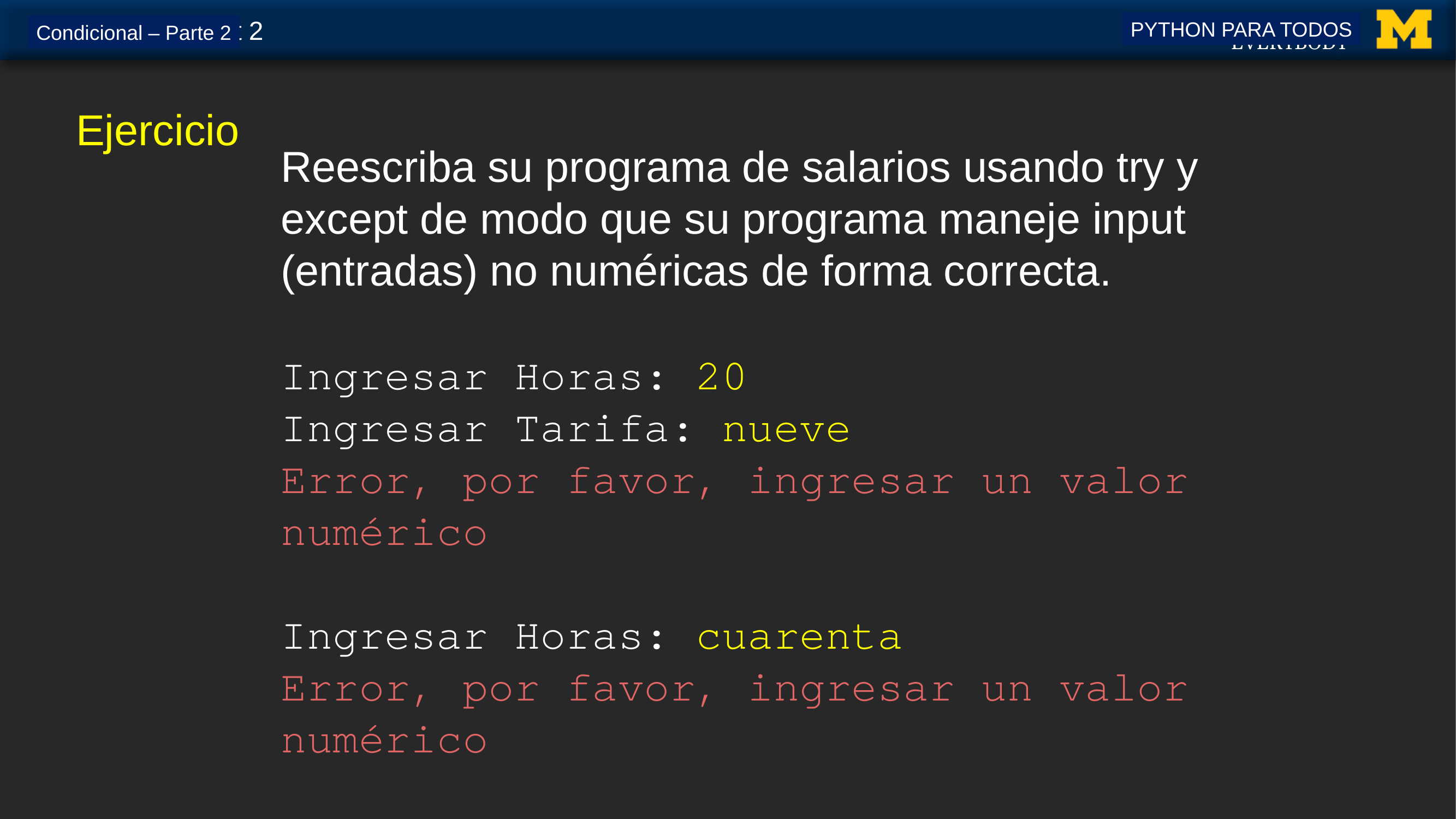

PYTHON PARA TODOS
Condicional – Parte 2
Ejercicio
Reescriba su programa de salarios usando try y except de modo que su programa maneje input (entradas) no numéricas de forma correcta.

Ingresar Horas: 20
Ingresar Tarifa: nueve
Error, por favor, ingresar un valor numérico

Ingresar Horas: cuarenta
Error, por favor, ingresar un valor numérico